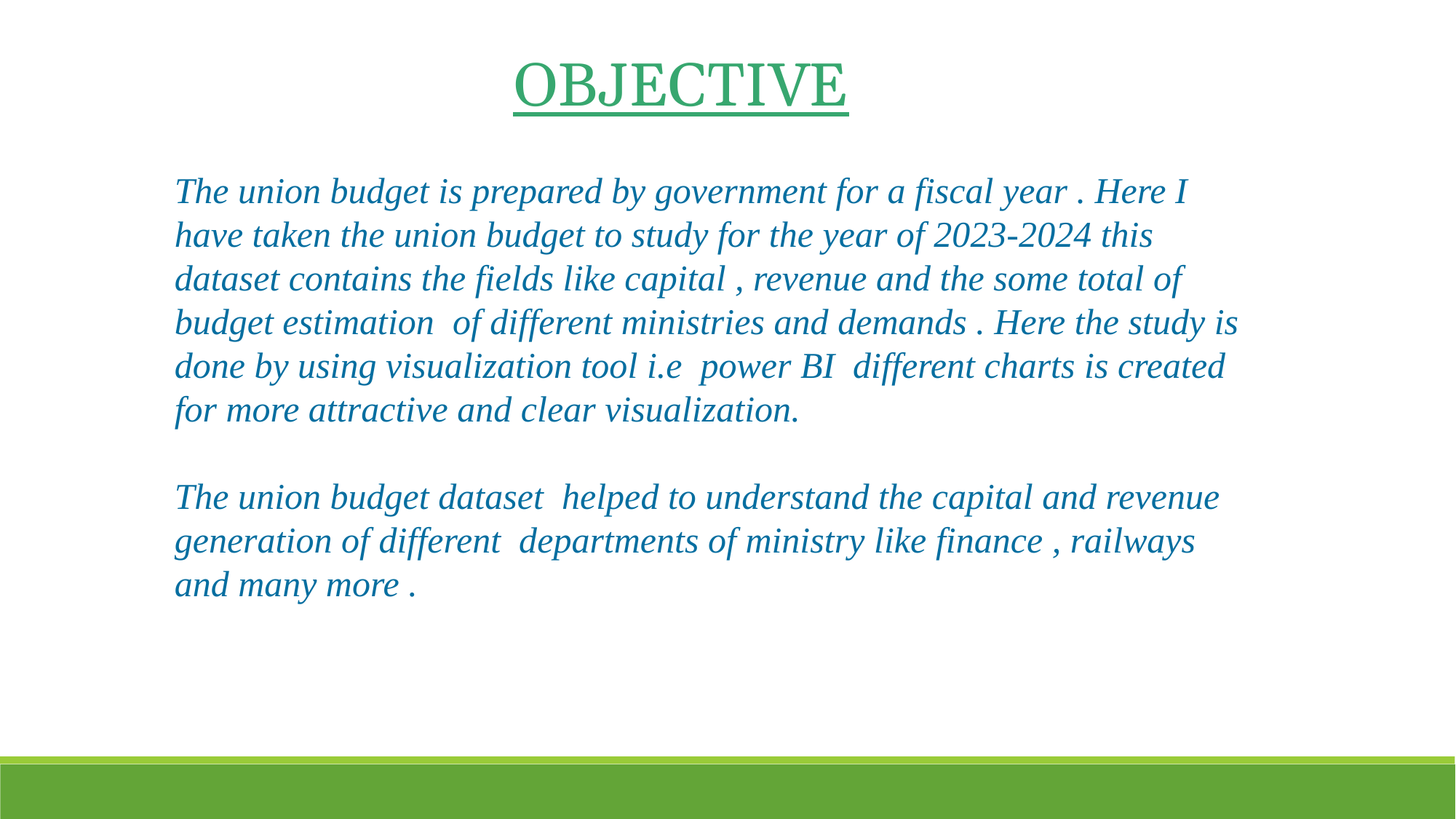

OBJECTIVE
The union budget is prepared by government for a fiscal year . Here I have taken the union budget to study for the year of 2023-2024 this dataset contains the fields like capital , revenue and the some total of budget estimation  of different ministries and demands . Here the study is done by using visualization tool i.e  power BI  different charts is created for more attractive and clear visualization.

The union budget dataset  helped to understand the capital and revenue generation of different  departments of ministry like finance , railways and many more .